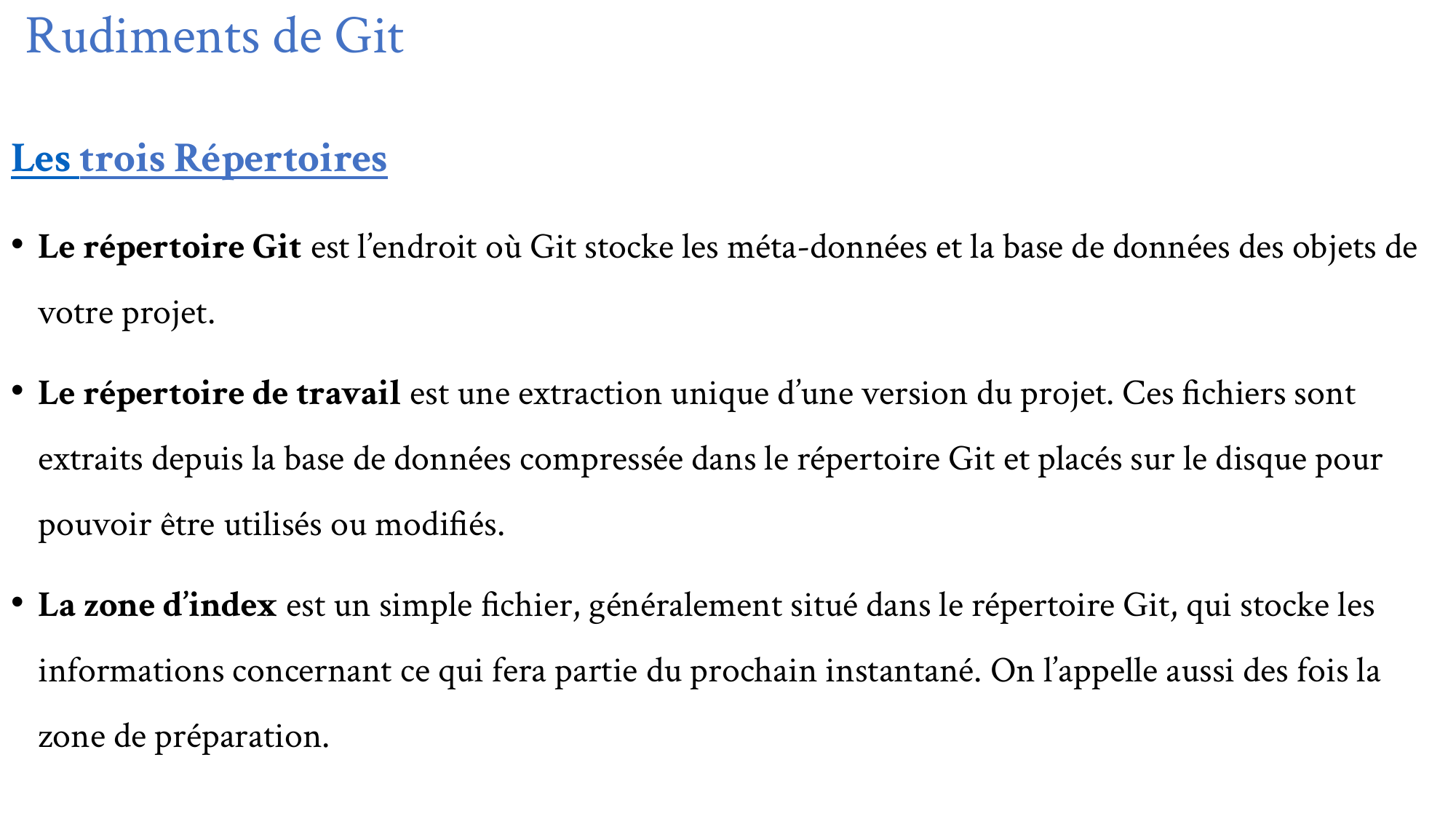

# Rudiments de Git
Les trois Répertoires
Le répertoire Git est l’endroit où Git stocke les méta-données et la base de données des objets de votre projet.
Le répertoire de travail est une extraction unique d’une version du projet. Ces fichiers sont extraits depuis la base de données compressée dans le répertoire Git et placés sur le disque pour pouvoir être utilisés ou modifiés.
La zone d’index est un simple fichier, généralement situé dans le répertoire Git, qui stocke les informations concernant ce qui fera partie du prochain instantané. On l’appelle aussi des fois la zone de préparation.